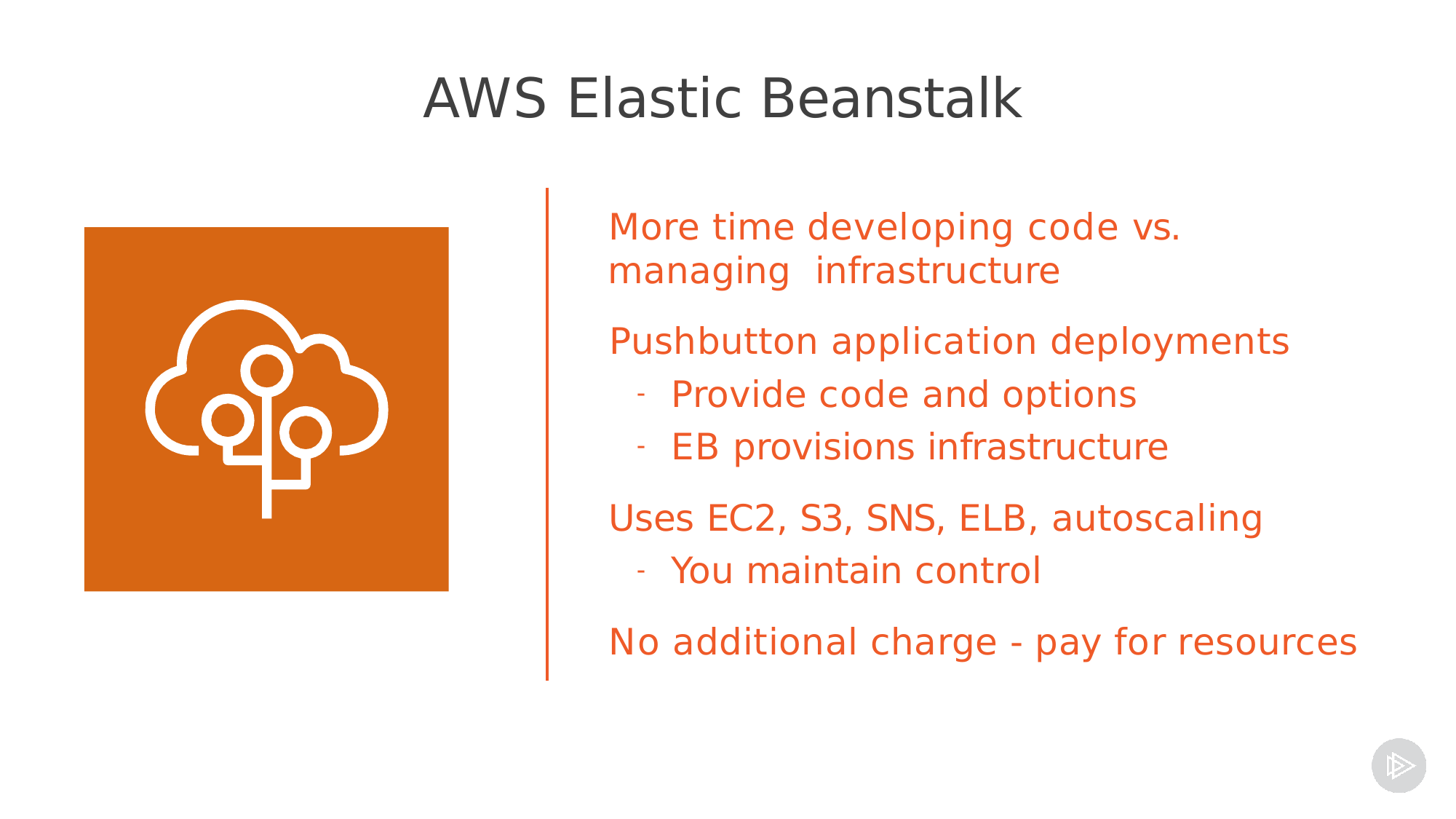

# AWS Elastic Beanstalk

More time developing code vs. managing  infrastructure
Pushbutton application deployments
Provide code and options
EB provisions infrastructure
Uses EC2, S3, SNS, ELB, autoscaling
You maintain control
No additional charge - pay for resources

3